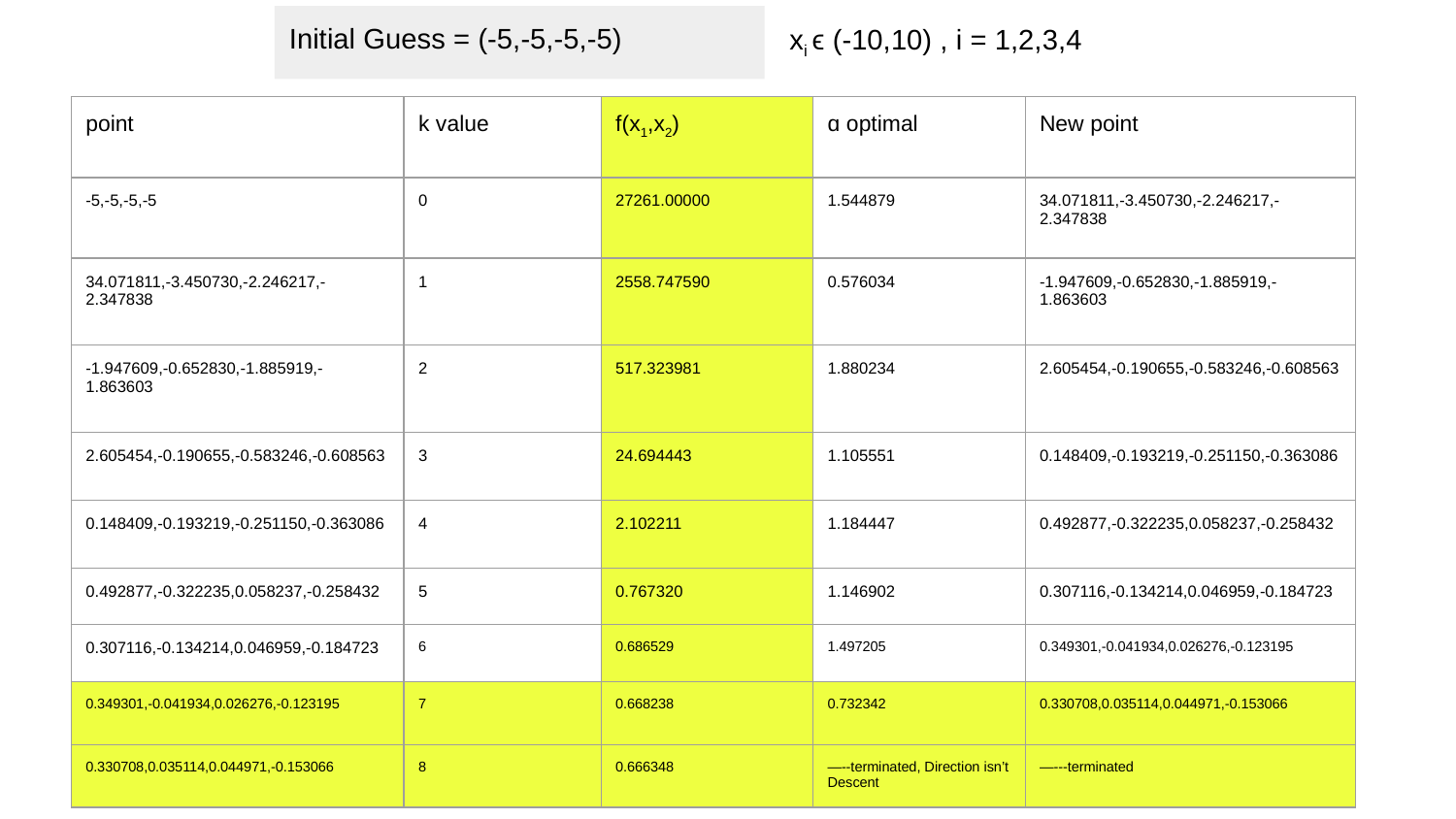

Initial Guess = (-5,-5,-5,-5)
xi ϵ (-10,10) , i = 1,2,3,4
| point | k value | f(x1,x2) | ɑ optimal | New point |
| --- | --- | --- | --- | --- |
| -5,-5,-5,-5 | 0 | 27261.00000 | 1.544879 | 34.071811,-3.450730,-2.246217,-2.347838 |
| 34.071811,-3.450730,-2.246217,-2.347838 | 1 | 2558.747590 | 0.576034 | -1.947609,-0.652830,-1.885919,-1.863603 |
| -1.947609,-0.652830,-1.885919,-1.863603 | 2 | 517.323981 | 1.880234 | 2.605454,-0.190655,-0.583246,-0.608563 |
| 2.605454,-0.190655,-0.583246,-0.608563 | 3 | 24.694443 | 1.105551 | 0.148409,-0.193219,-0.251150,-0.363086 |
| 0.148409,-0.193219,-0.251150,-0.363086 | 4 | 2.102211 | 1.184447 | 0.492877,-0.322235,0.058237,-0.258432 |
| 0.492877,-0.322235,0.058237,-0.258432 | 5 | 0.767320 | 1.146902 | 0.307116,-0.134214,0.046959,-0.184723 |
| 0.307116,-0.134214,0.046959,-0.184723 | 6 | 0.686529 | 1.497205 | 0.349301,-0.041934,0.026276,-0.123195 |
| 0.349301,-0.041934,0.026276,-0.123195 | 7 | 0.668238 | 0.732342 | 0.330708,0.035114,0.044971,-0.153066 |
| 0.330708,0.035114,0.044971,-0.153066 | 8 | 0.666348 | —--terminated, Direction isn’t Descent | —---terminated |